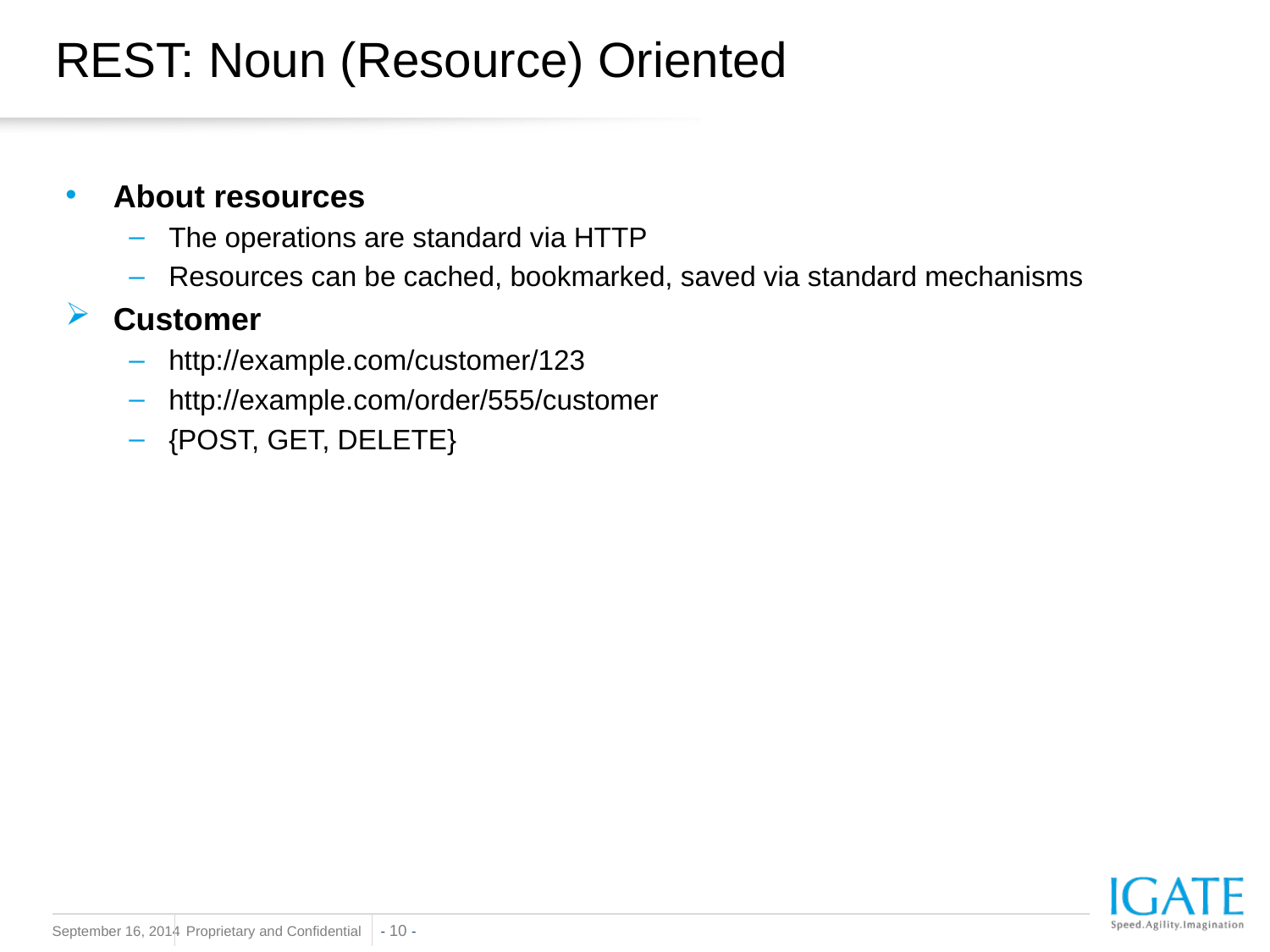

# REST: Noun (Resource) Oriented
About resources
The operations are standard via HTTP
Resources can be cached, bookmarked, saved via standard mechanisms
Customer
http://example.com/customer/123
http://example.com/order/555/customer
{POST, GET, DELETE}